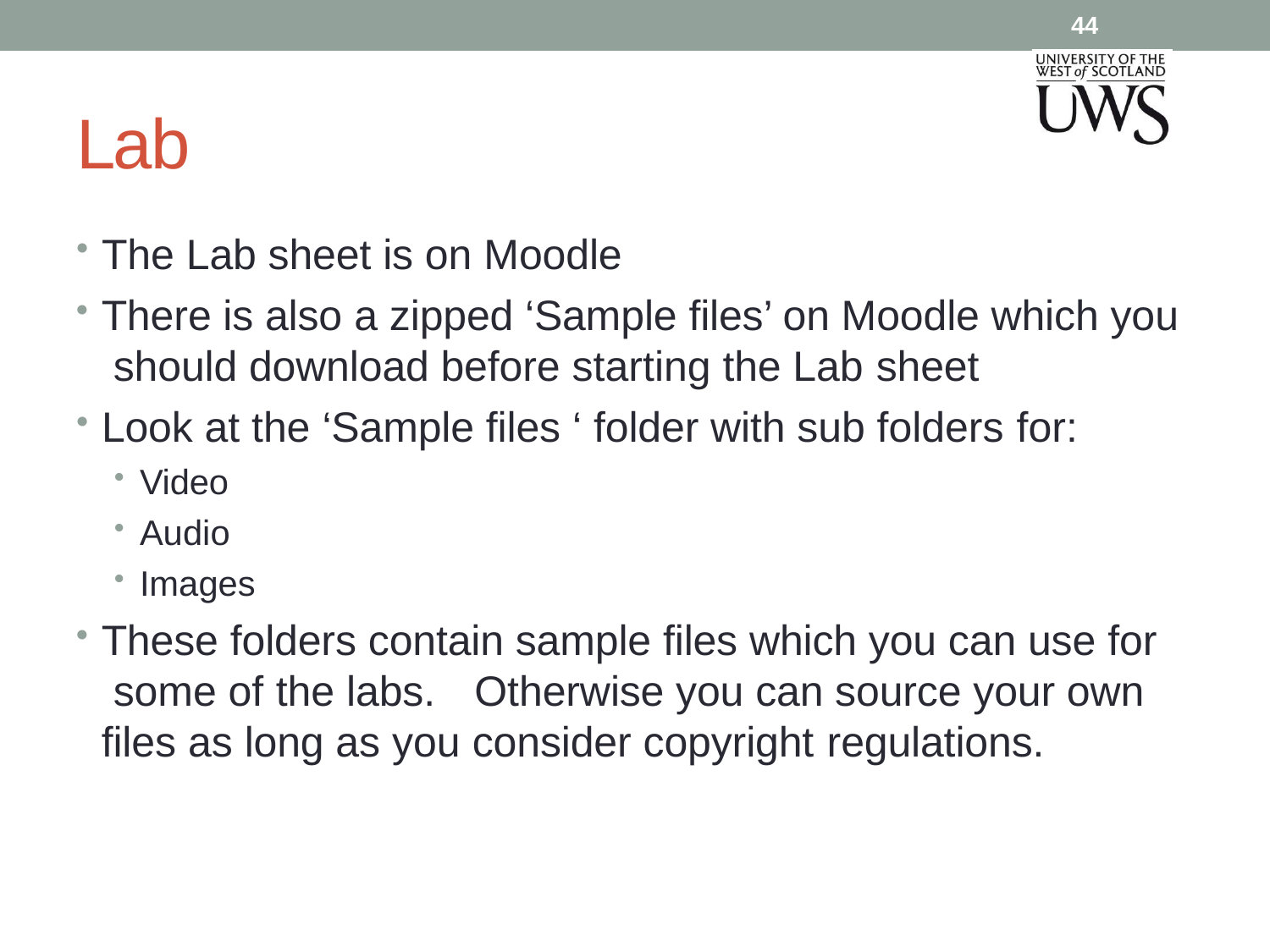

44
# Lab
The Lab sheet is on Moodle
There is also a zipped ‘Sample files’ on Moodle which you  should download before starting the Lab sheet
Look at the ‘Sample files ‘ folder with sub folders for:
Video
Audio
Images
These folders contain sample files which you can use for  some of the labs.	Otherwise you can source your own  files as long as you consider copyright regulations.